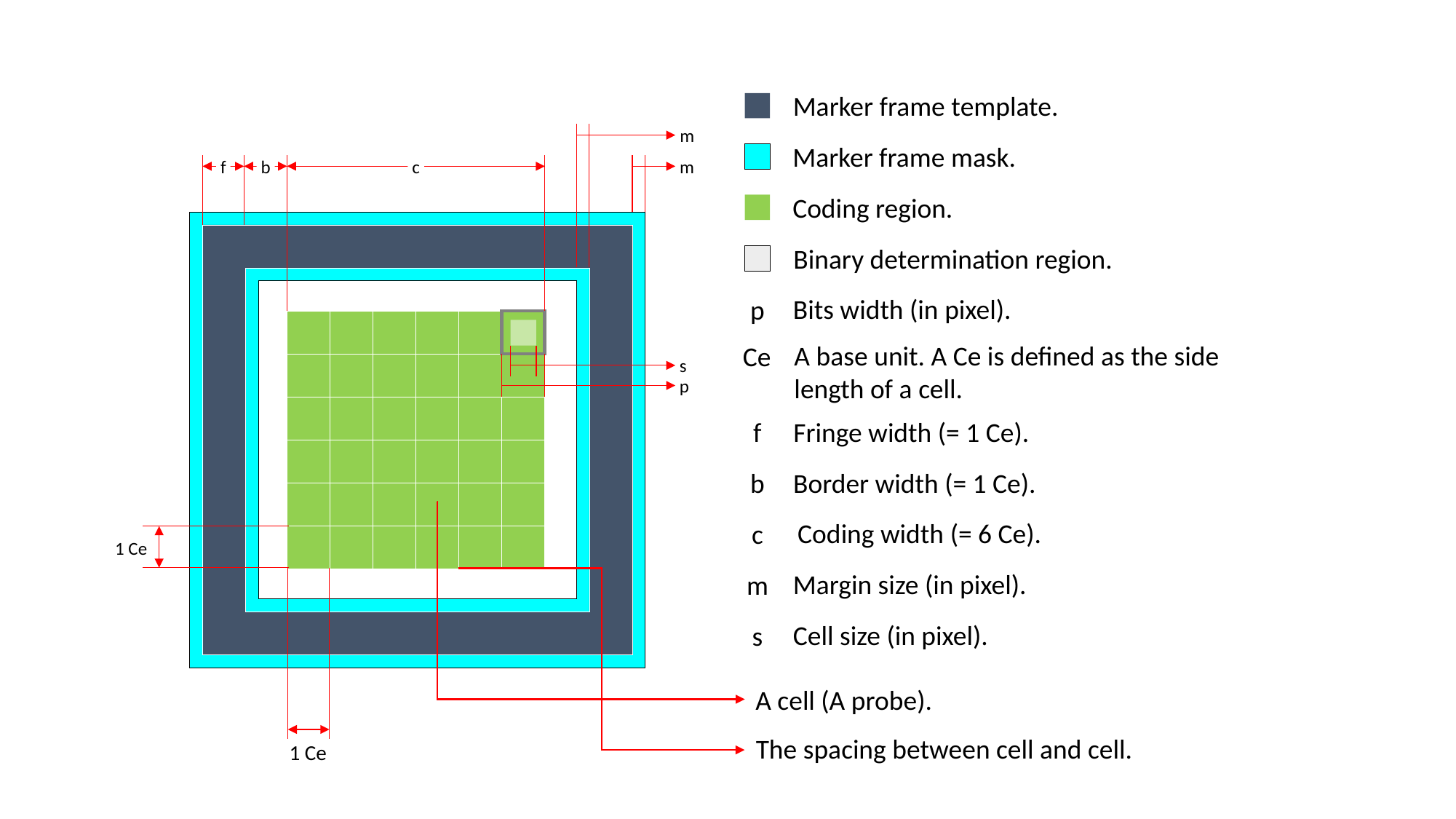

Marker frame template.

m
Marker frame mask.

f
b
c
m
Coding region.

Binary determination region.

Bits width (in pixel).
p

A base unit. A Ce is defined as the side
length of a cell.
Ce

s
p

Fringe width (= 1 Ce).
f

1 Ce
Border width (= 1 Ce).
b

Coding width (= 6 Ce).
c

Margin size (in pixel).
m
Cell size (in pixel).
s
A cell (A probe).
The spacing between cell and cell.
1 Ce